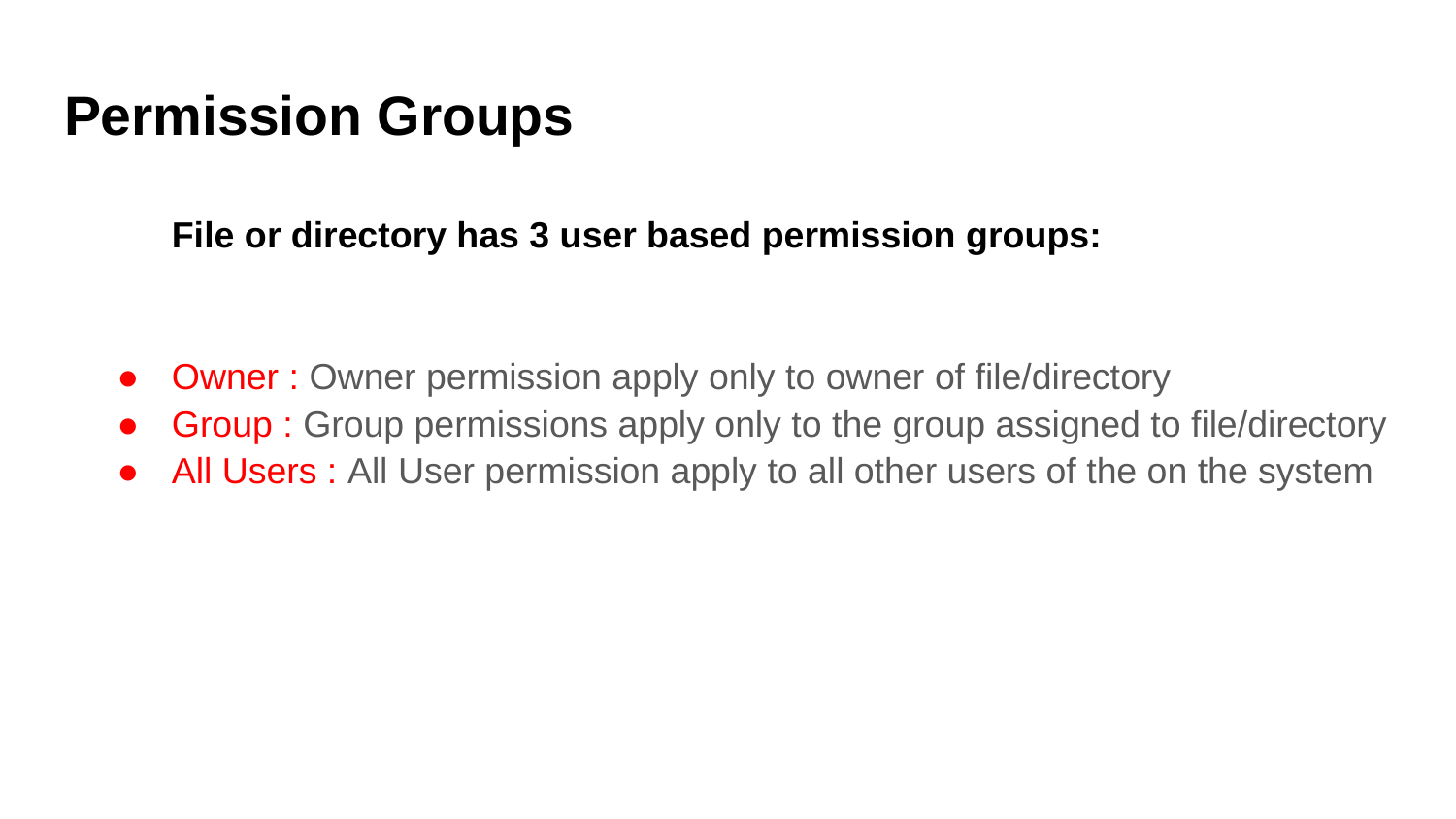

# Permission Groups
File or directory has 3 user based permission groups:

Owner : Owner permission apply only to owner of file/directory
Group : Group permissions apply only to the group assigned to file/directory
All Users : All User permission apply to all other users of the on the system